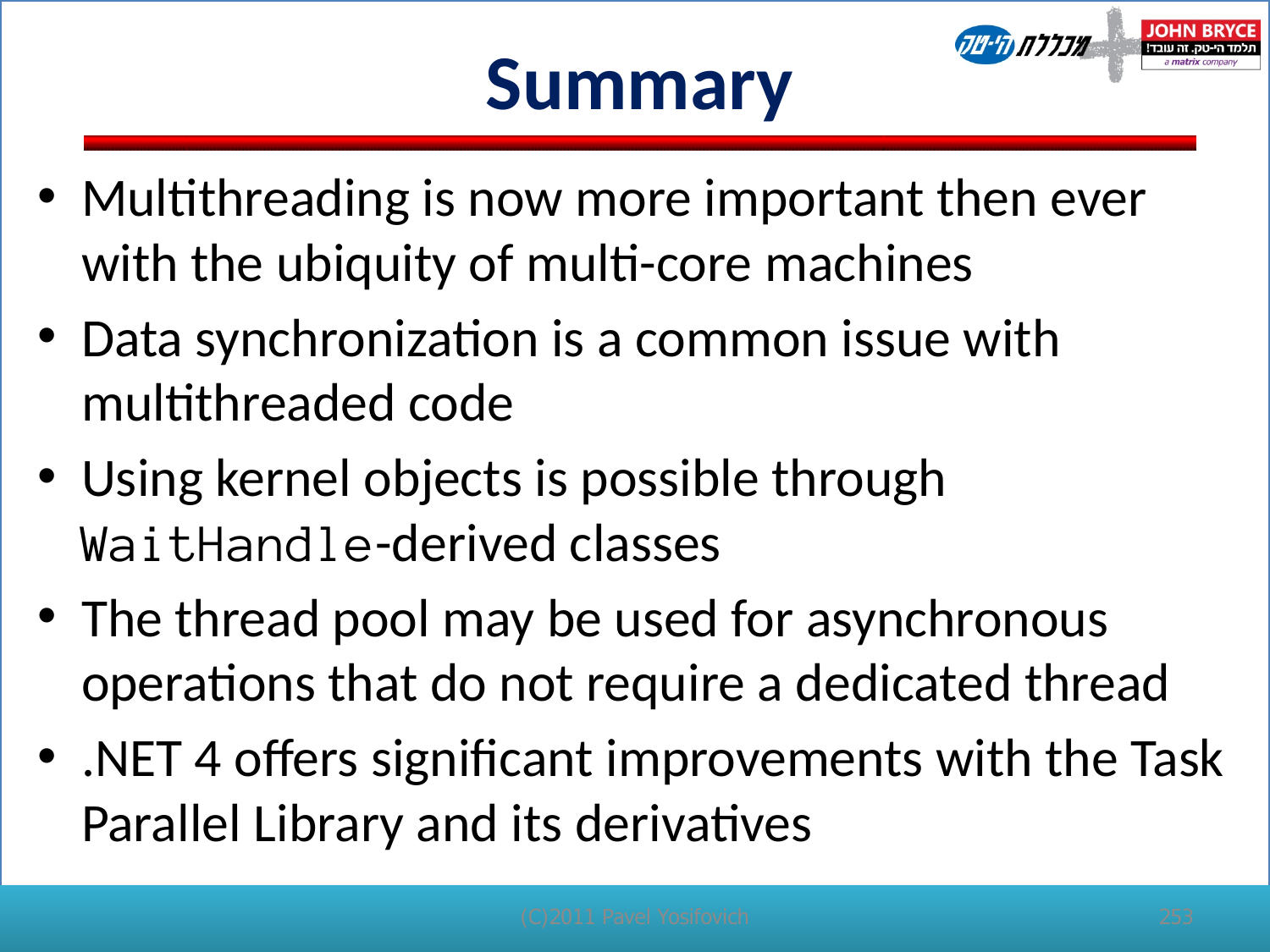

# Summary
Multithreading is now more important then ever with the ubiquity of multi-core machines
Data synchronization is a common issue with multithreaded code
Using kernel objects is possible through WaitHandle-derived classes
The thread pool may be used for asynchronous operations that do not require a dedicated thread
.NET 4 offers significant improvements with the Task Parallel Library and its derivatives
(C)2011 Pavel Yosifovich
253